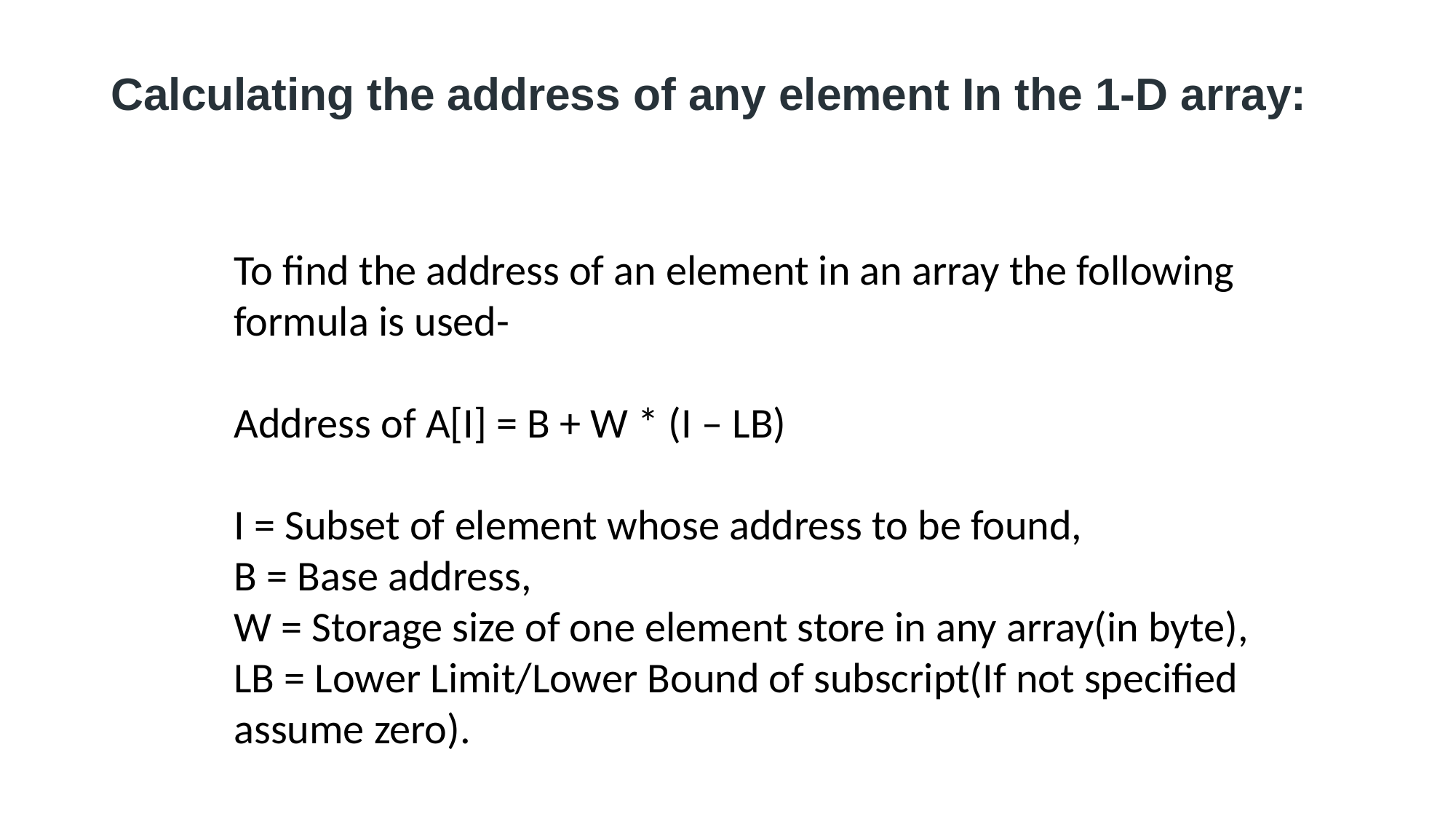

# Calculating the address of any element In the 1-D array:
To find the address of an element in an array the following formula is used-

Address of A[I] = B + W * (I – LB)

I = Subset of element whose address to be found,
B = Base address,
W = Storage size of one element store in any array(in byte),
LB = Lower Limit/Lower Bound of subscript(If not specified assume zero).